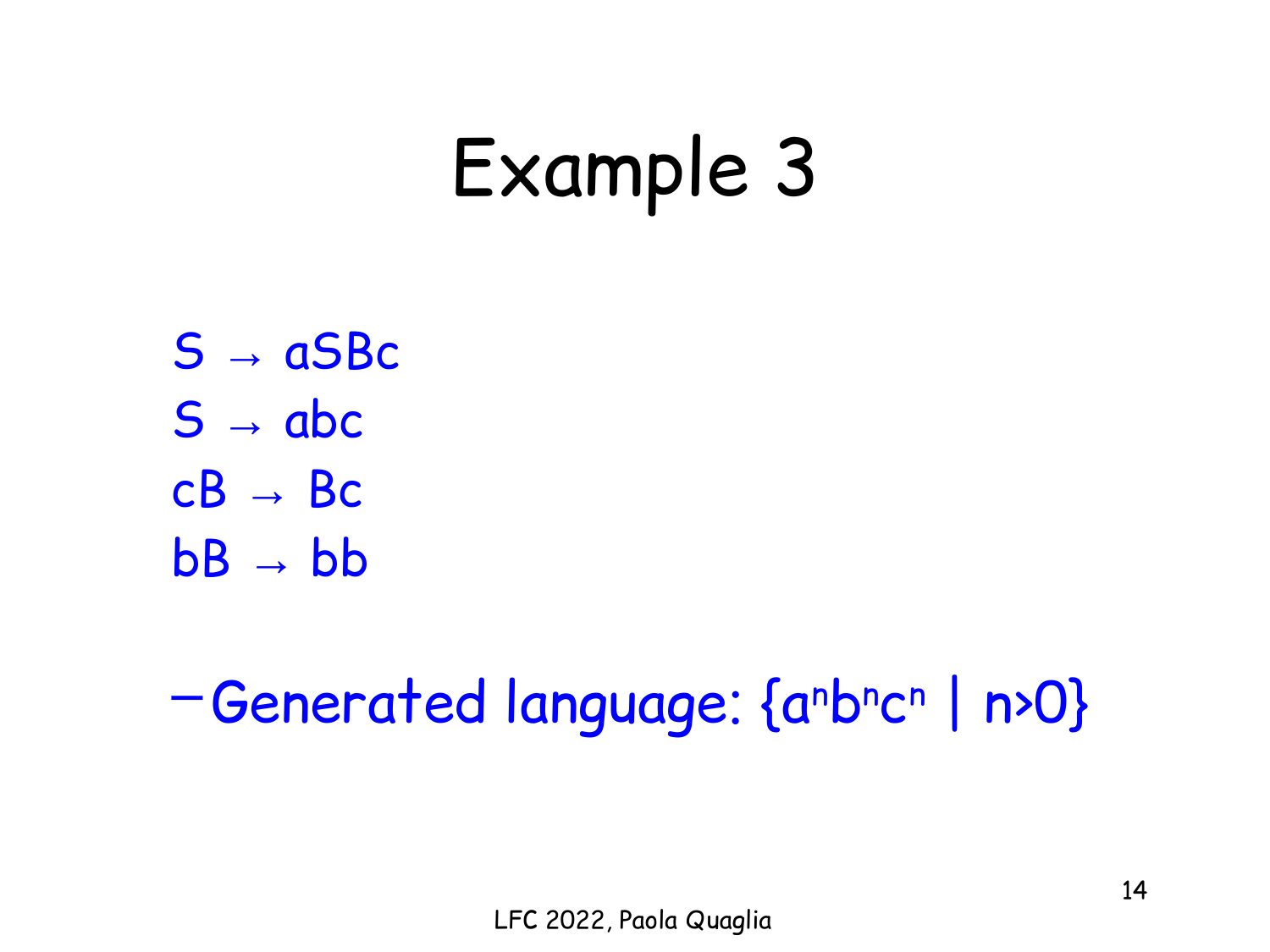

# Example 3

S → aSBc
S → abc
cB → Bc
bB → bb

Generated language: {anbncn | n>0}

LFC 2022, Paola Quaglia
14